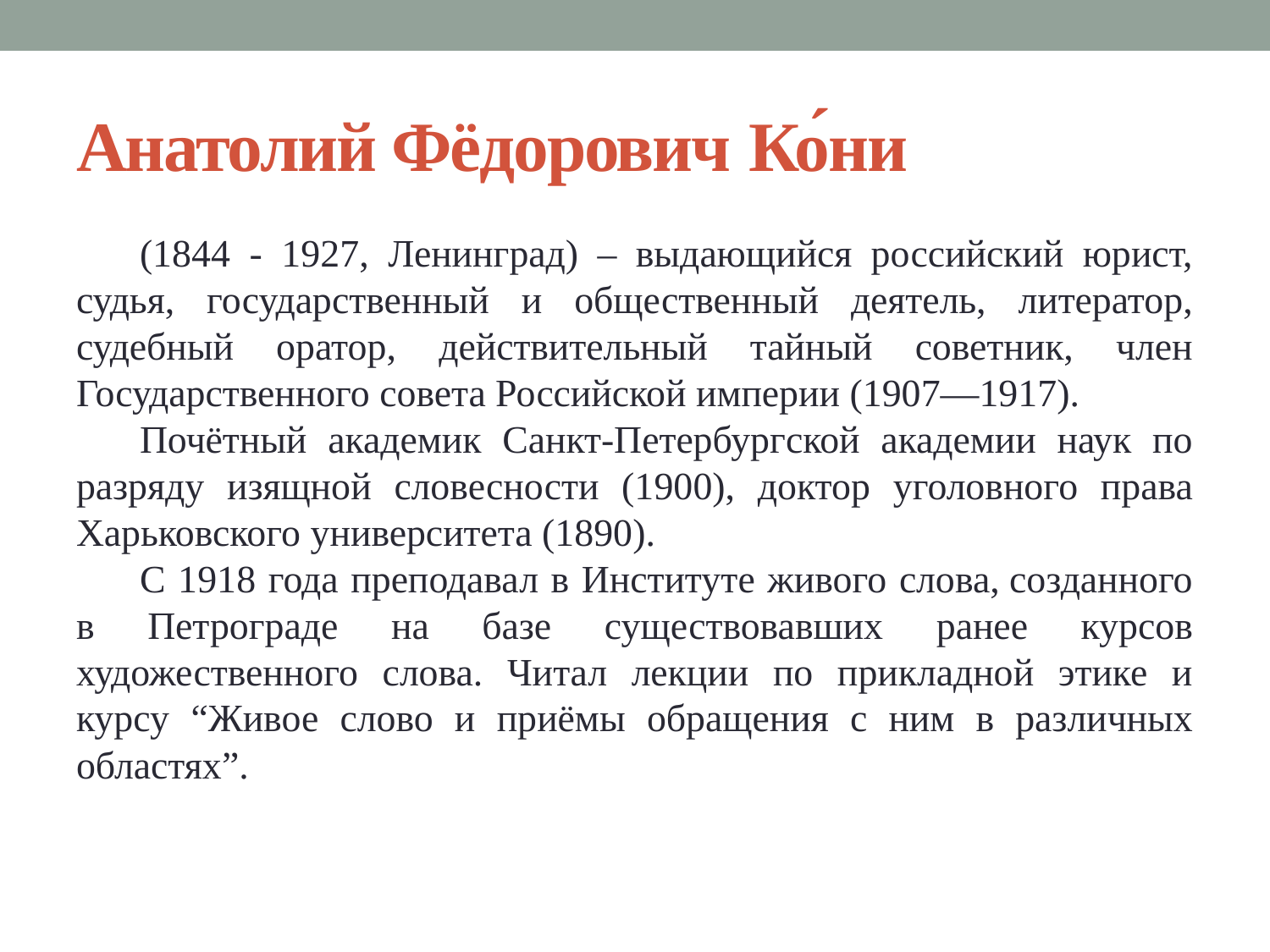

# Анатолий Фёдорович Ко́ни
(1844 - 1927, Ленинград) – выдающийся российский юрист, судья, государственный и общественный деятель, литератор, судебный оратор, действительный тайный советник, член Государственного совета Российской империи (1907—1917).
Почётный академик Санкт-Петербургской академии наук по разряду изящной словесности (1900), доктор уголовного права Харьковского университета (1890).
С 1918 года преподавал в Институте живого слова, созданного в Петрограде на базе существовавших ранее курсов художественного слова. Читал лекции по прикладной этике и курсу “Живое слово и приёмы обращения с ним в различных областях”.